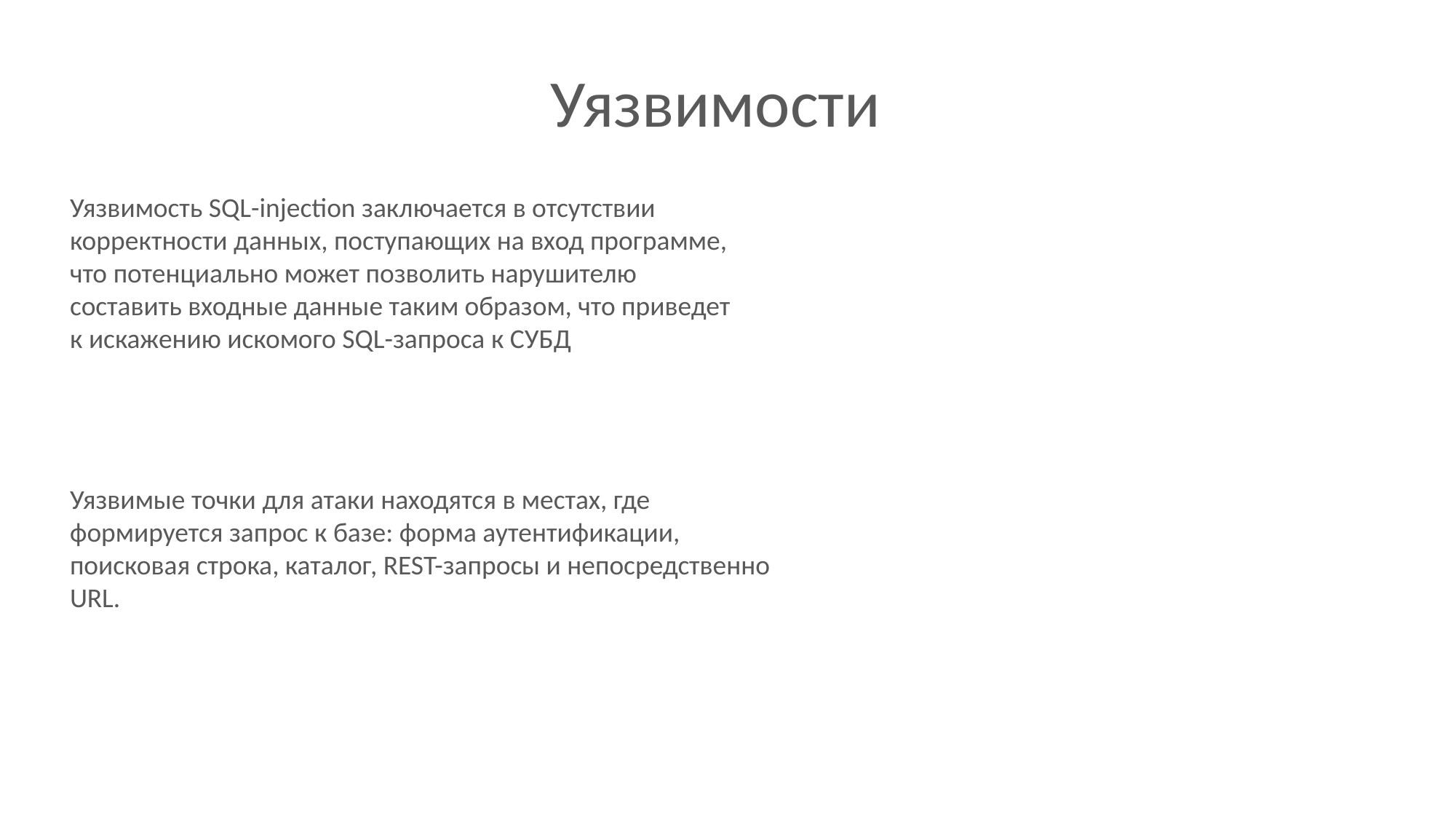

# Уязвимости
Уязвимость SQL-injection заключается в отсутствии корректности данных, поступающих на вход программе, что потенциально может позволить нарушителю составить входные данные таким образом, что приведет к искажению искомого SQL-запроса к СУБД
Уязвимые точки для атаки находятся в местах, где формируется запрос к базе: форма аутентификации, поисковая строка, каталог, REST-запросы и непосредственно URL.